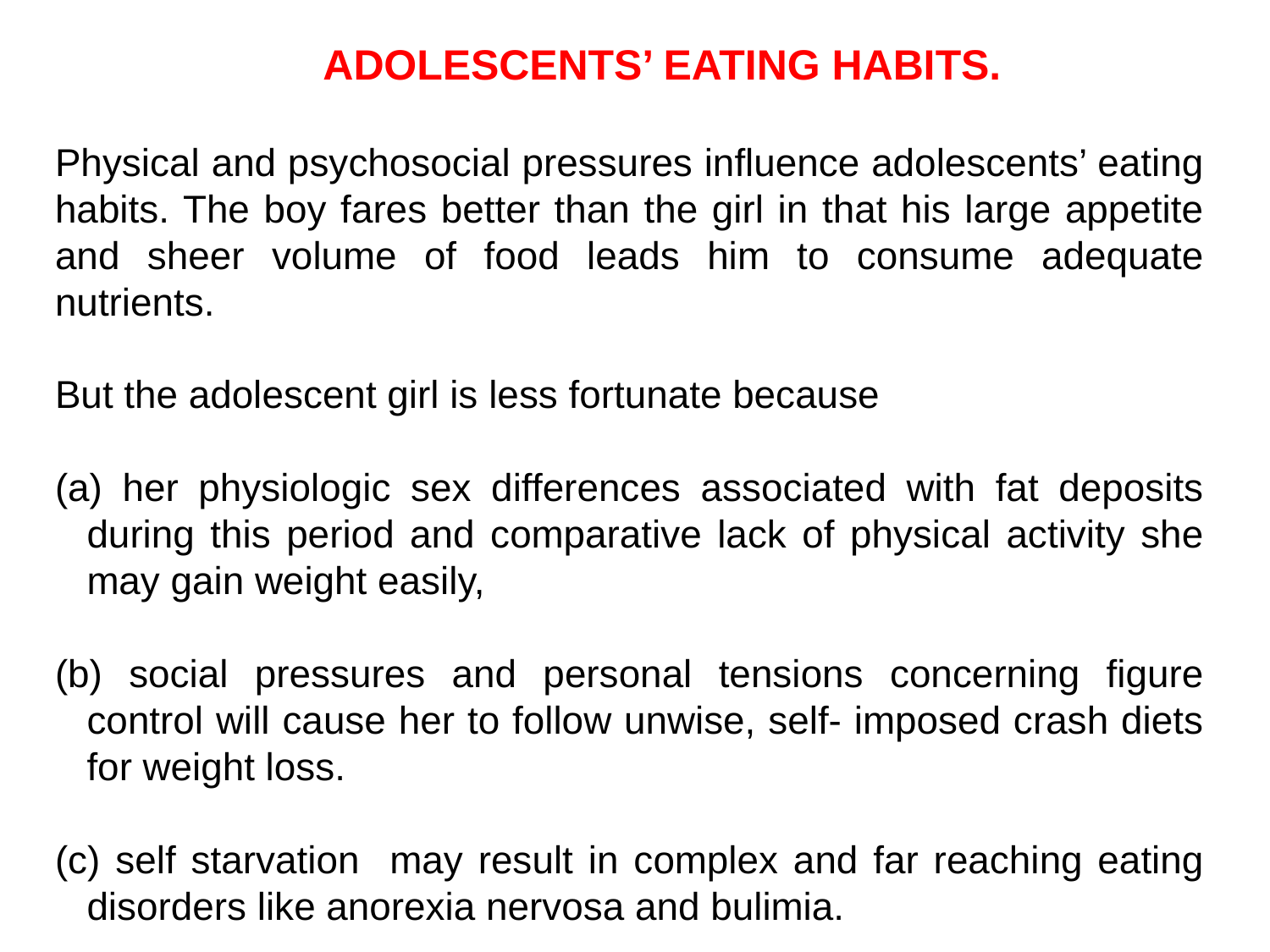

ADOLESCENTS’ EATING HABITS.
Physical and psychosocial pressures influence adolescents’ eating habits. The boy fares better than the girl in that his large appetite and sheer volume of food leads him to consume adequate nutrients.

But the adolescent girl is less fortunate because

 her physiologic sex differences associated with fat deposits during this period and comparative lack of physical activity she may gain weight easily,

 social pressures and personal tensions concerning figure control will cause her to follow unwise, self- imposed crash diets for weight loss.

 self starvation  may result in complex and far reaching eating disorders like anorexia nervosa and bulimia.